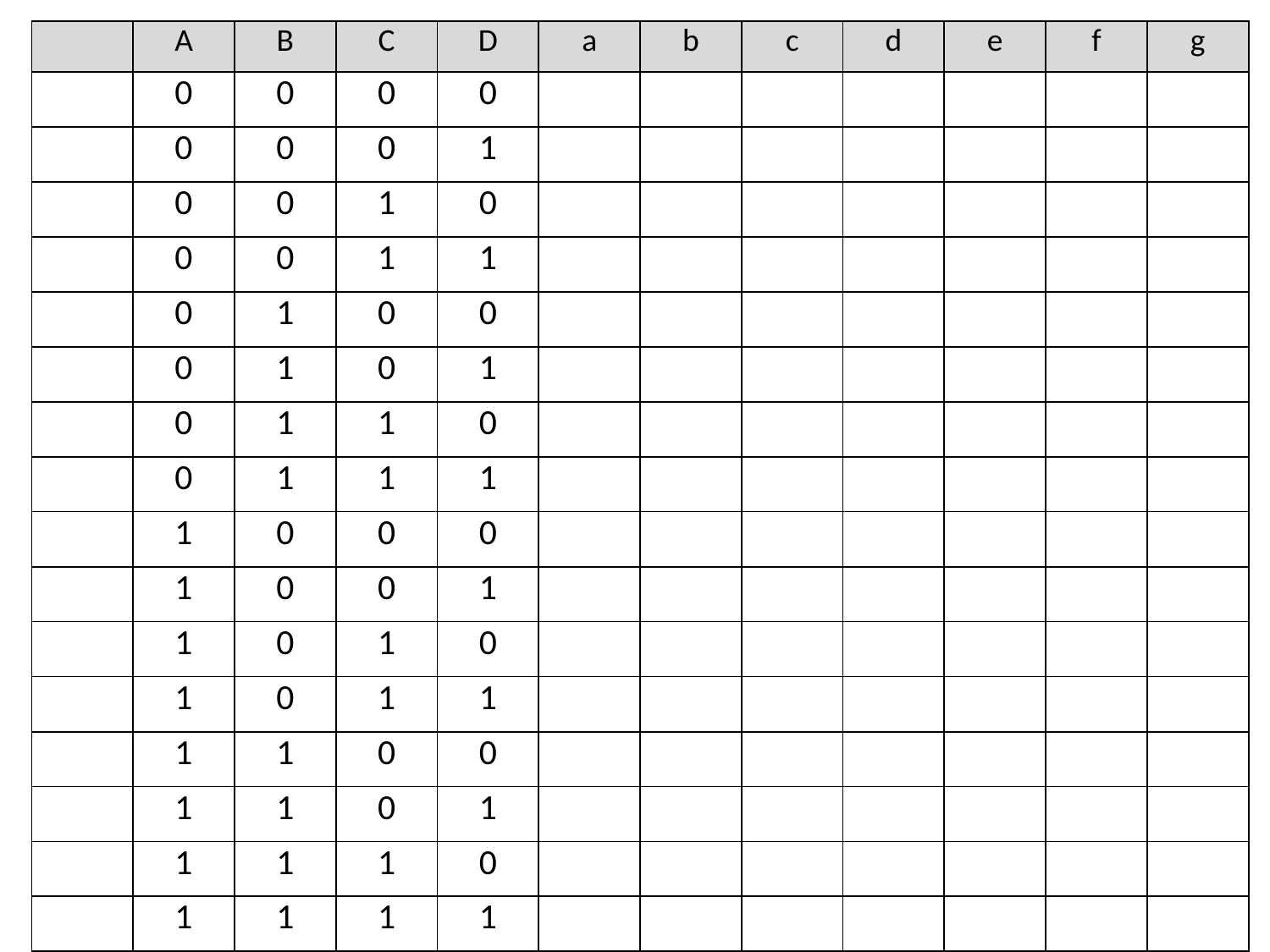

|  | A | B | C | D | a | b | c | d | e | f | g |
| --- | --- | --- | --- | --- | --- | --- | --- | --- | --- | --- | --- |
|  | 0 | 0 | 0 | 0 |  |  |  |  |  |  |  |
|  | 0 | 0 | 0 | 1 |  |  |  |  |  |  |  |
|  | 0 | 0 | 1 | 0 |  |  |  |  |  |  |  |
|  | 0 | 0 | 1 | 1 |  |  |  |  |  |  |  |
|  | 0 | 1 | 0 | 0 |  |  |  |  |  |  |  |
|  | 0 | 1 | 0 | 1 |  |  |  |  |  |  |  |
|  | 0 | 1 | 1 | 0 |  |  |  |  |  |  |  |
|  | 0 | 1 | 1 | 1 |  |  |  |  |  |  |  |
|  | 1 | 0 | 0 | 0 |  |  |  |  |  |  |  |
|  | 1 | 0 | 0 | 1 |  |  |  |  |  |  |  |
|  | 1 | 0 | 1 | 0 |  |  |  |  |  |  |  |
|  | 1 | 0 | 1 | 1 |  |  |  |  |  |  |  |
|  | 1 | 1 | 0 | 0 |  |  |  |  |  |  |  |
|  | 1 | 1 | 0 | 1 |  |  |  |  |  |  |  |
|  | 1 | 1 | 1 | 0 |  |  |  |  |  |  |  |
|  | 1 | 1 | 1 | 1 |  |  |  |  |  |  |  |